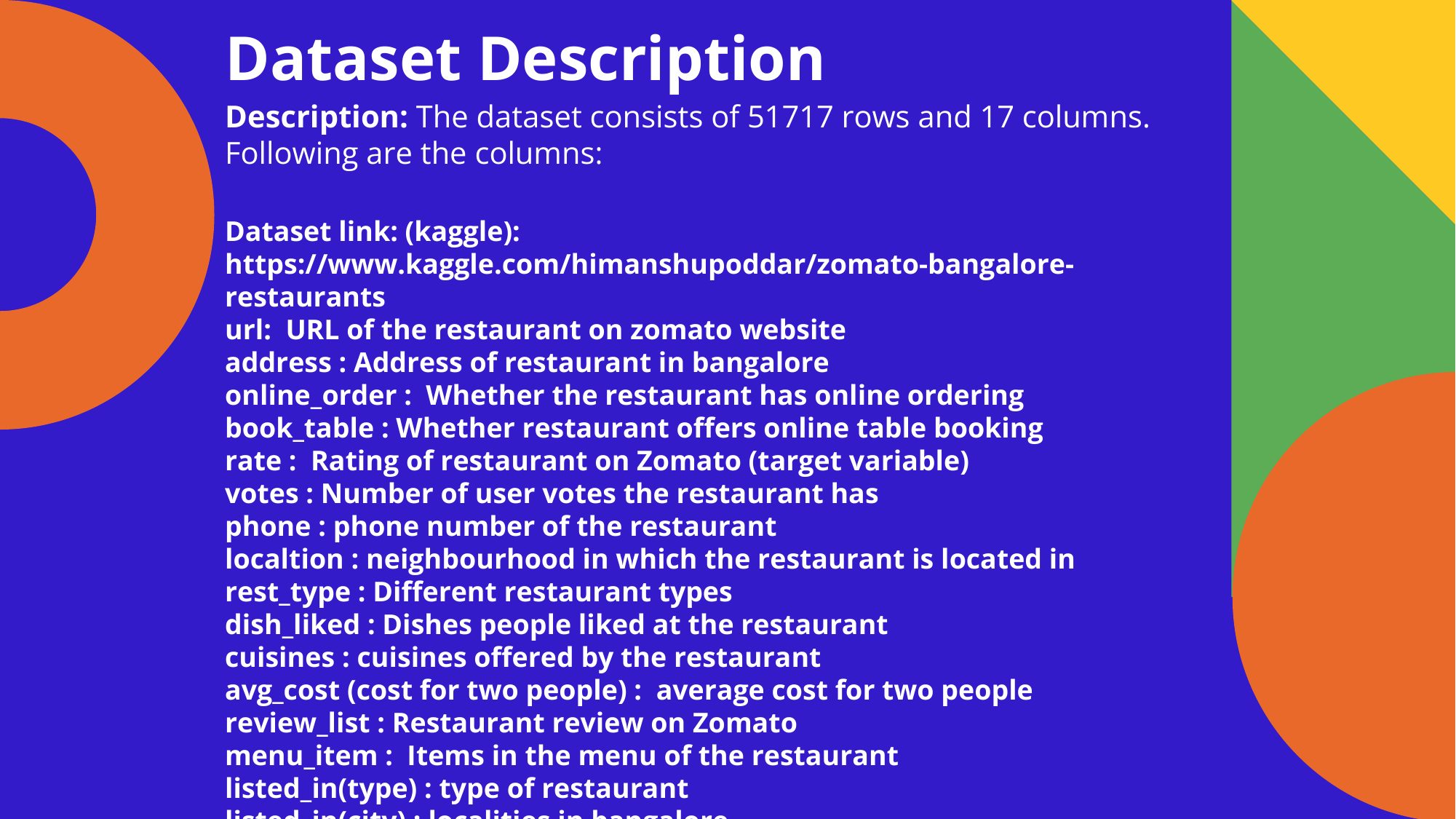

Dataset Description
Description: The dataset consists of 51717 rows and 17 columns. Following are the columns:

Dataset link: (kaggle): https://www.kaggle.com/himanshupoddar/zomato-bangalore-restaurants
url:  URL of the restaurant on zomato website
address : Address of restaurant in bangalore
online_order :  Whether the restaurant has online ordering
book_table : Whether restaurant offers online table booking
rate :  Rating of restaurant on Zomato (target variable)
votes : Number of user votes the restaurant has
phone : phone number of the restaurant
localtion : neighbourhood in which the restaurant is located in
rest_type : Different restaurant types
dish_liked : Dishes people liked at the restaurant
cuisines : cuisines offered by the restaurant
avg_cost (cost for two people) :  average cost for two people
review_list : Restaurant review on Zomato
menu_item :  Items in the menu of the restaurant
listed_in(type) : type of restaurant
listed_in(city) : localities in bangalore